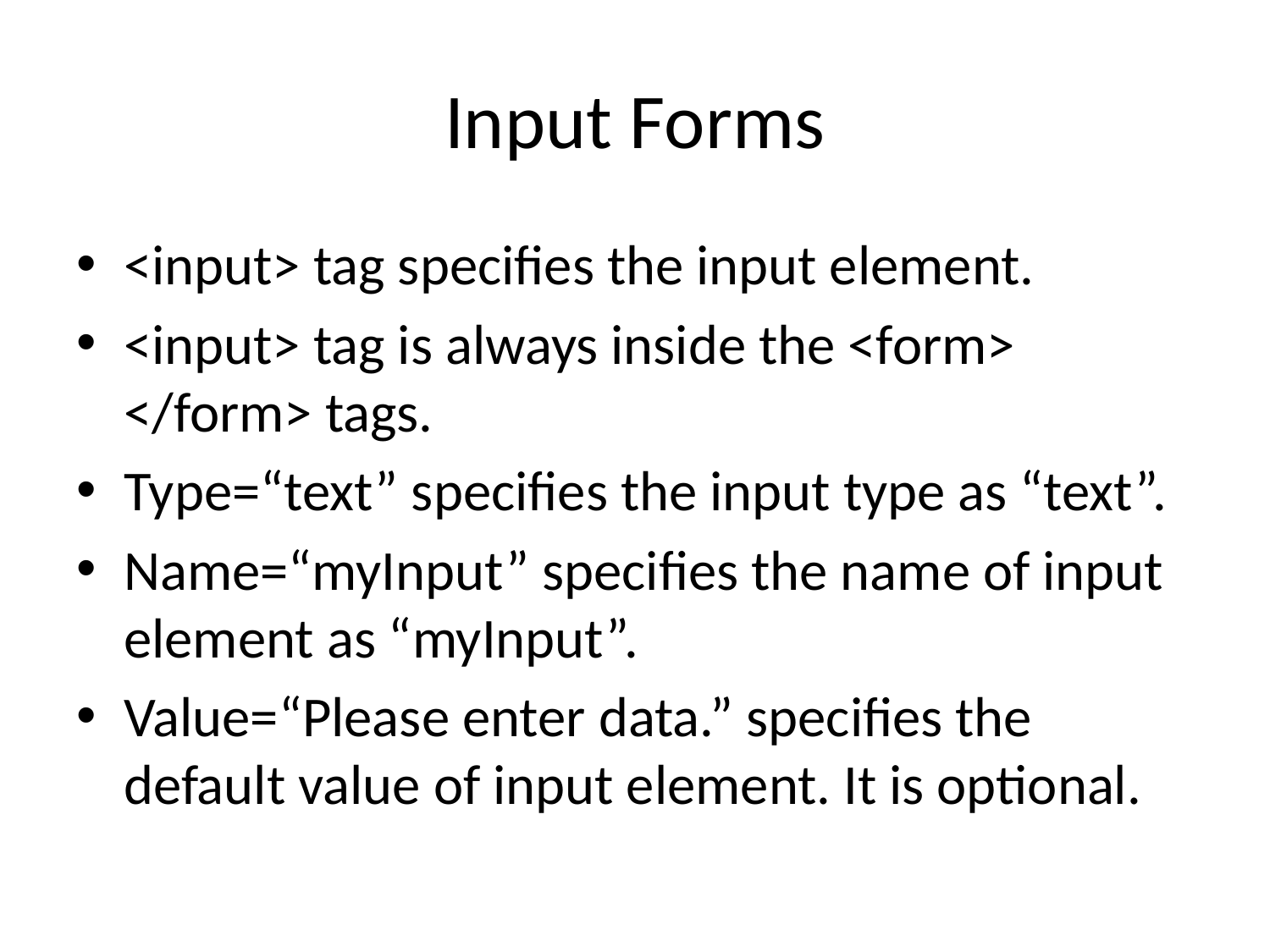

# Input Forms
<input> tag specifies the input element.
<input> tag is always inside the <form> </form> tags.
Type=“text” specifies the input type as “text”.
Name=“myInput” specifies the name of input element as “myInput”.
Value=“Please enter data.” specifies the default value of input element. It is optional.